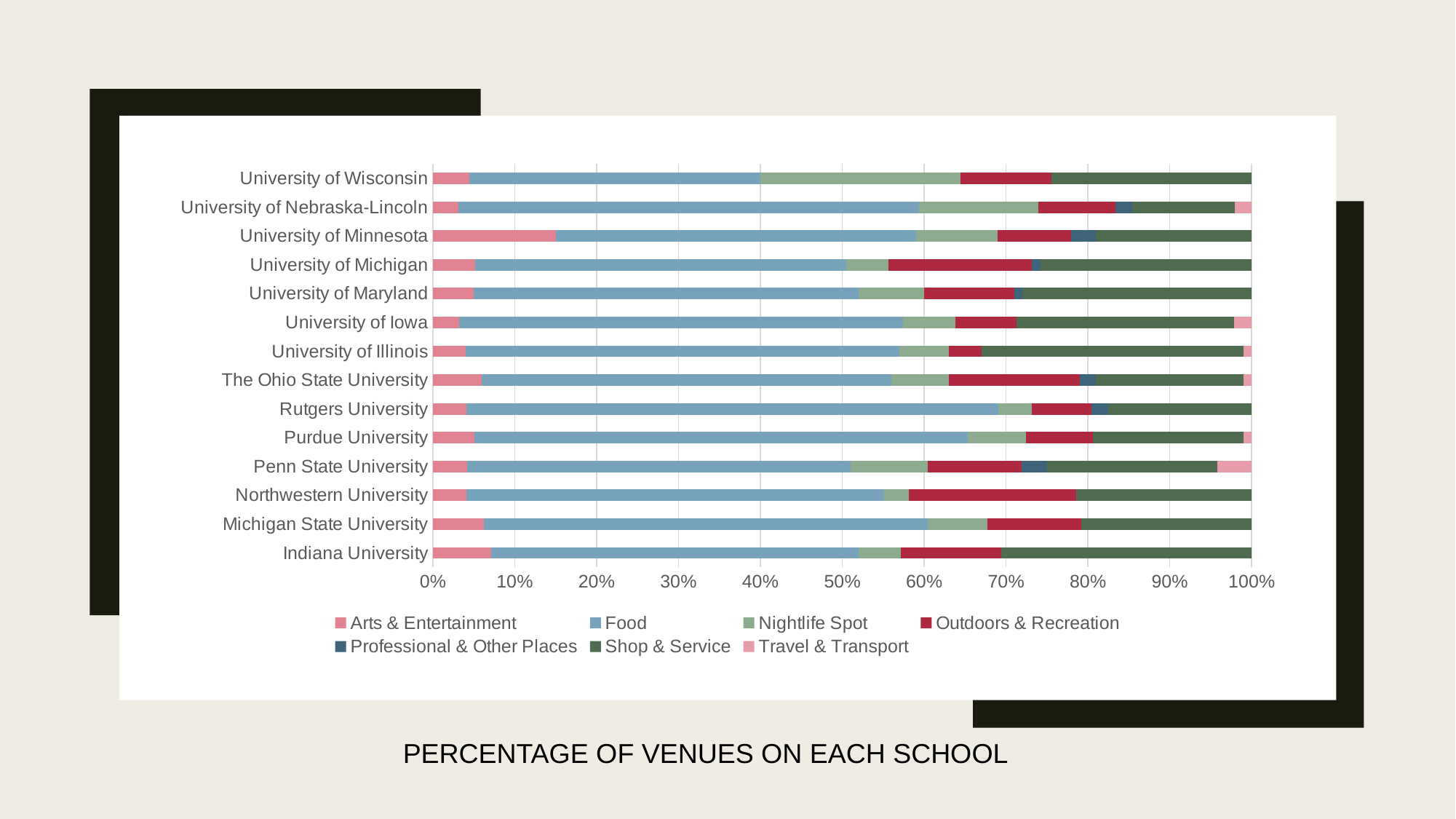

### Chart

| Category | Arts & Entertainment | Food | Nightlife Spot | Outdoors & Recreation | Professional & Other Places | Shop & Service | Travel & Transport |
|---|---|---|---|---|---|---|---|
| Indiana University | 0.07 | 0.44 | 0.05 | 0.12 | 0.0 | 0.3 | 0.0 |
| Michigan State University | 0.06 | 0.52 | 0.07 | 0.11 | 0.0 | 0.2 | 0.0 |
| Northwestern University | 0.04 | 0.5 | 0.03 | 0.2 | 0.0 | 0.21 | 0.0 |
| Penn State University | 0.04 | 0.45 | 0.09 | 0.11 | 0.03 | 0.2 | 0.04 |
| Purdue University | 0.05 | 0.59 | 0.07 | 0.08 | 0.0 | 0.18 | 0.01 |
| Rutgers University | 0.04 | 0.63 | 0.04 | 0.07 | 0.02 | 0.17 | 0.0 |
| The Ohio State University | 0.06 | 0.5 | 0.07 | 0.16 | 0.02 | 0.18 | 0.01 |
| University of Illinois | 0.04 | 0.53 | 0.06 | 0.04 | 0.0 | 0.32 | 0.01 |
| University of Iowa | 0.03 | 0.51 | 0.06 | 0.07 | 0.0 | 0.25 | 0.02 |
| University of Maryland | 0.05 | 0.47 | 0.08 | 0.11 | 0.01 | 0.28 | 0.0 |
| University of Michigan | 0.05 | 0.44 | 0.05 | 0.17 | 0.01 | 0.25 | 0.0 |
| University of Minnesota | 0.15 | 0.44 | 0.1 | 0.09 | 0.03 | 0.19 | 0.0 |
| University of Nebraska-Lincoln | 0.03 | 0.54 | 0.14 | 0.09 | 0.02 | 0.12 | 0.02 |
| University of Wisconsin | 0.0444444444444444 | 0.355555555555555 | 0.244444444444444 | 0.111111111111111 | 0.0 | 0.244444444444444 | 0.0 |
PERCENTAGE OF VENUES ON EACH SCHOOL